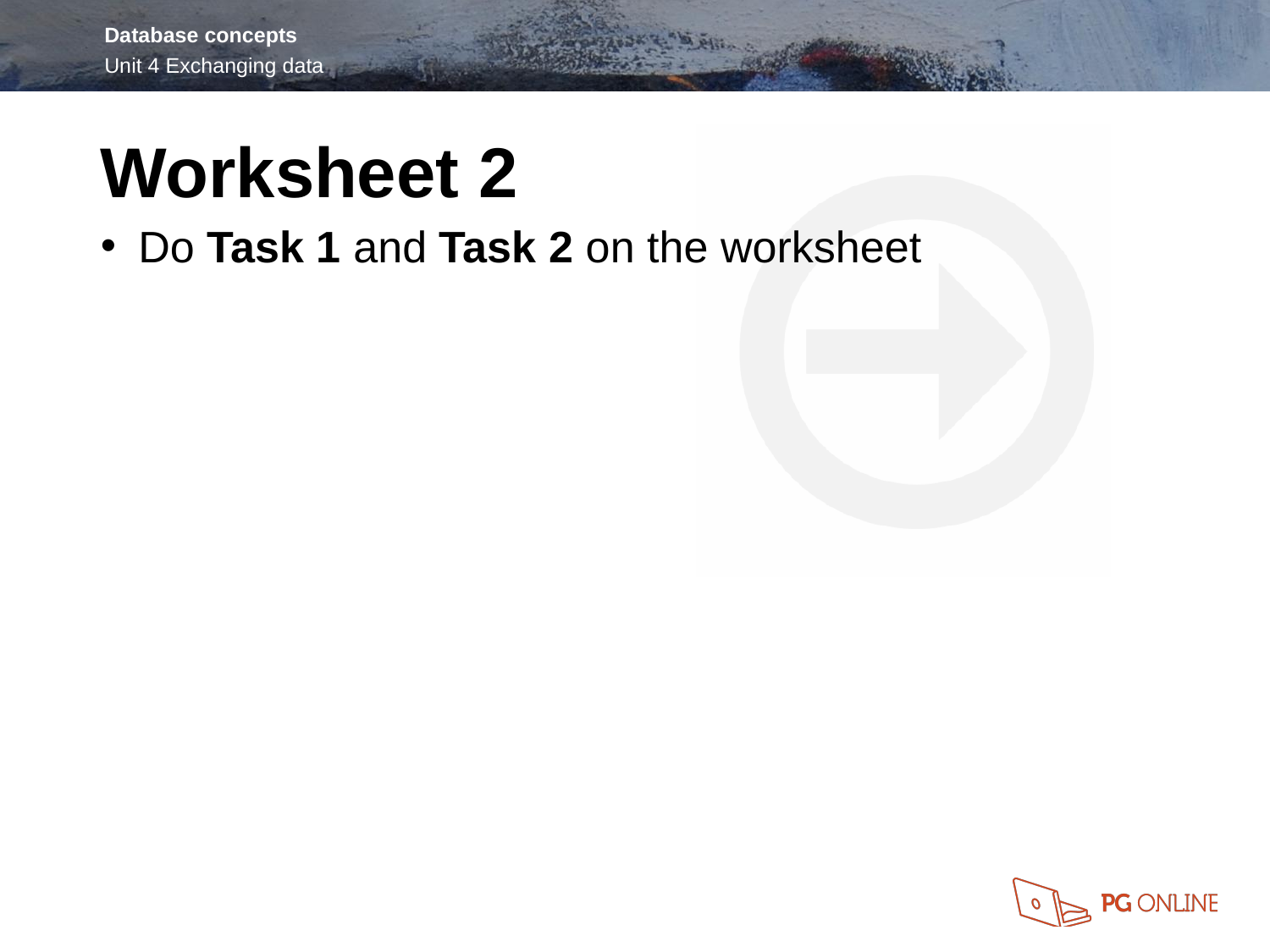

Worksheet 2
Do Task 1 and Task 2 on the worksheet